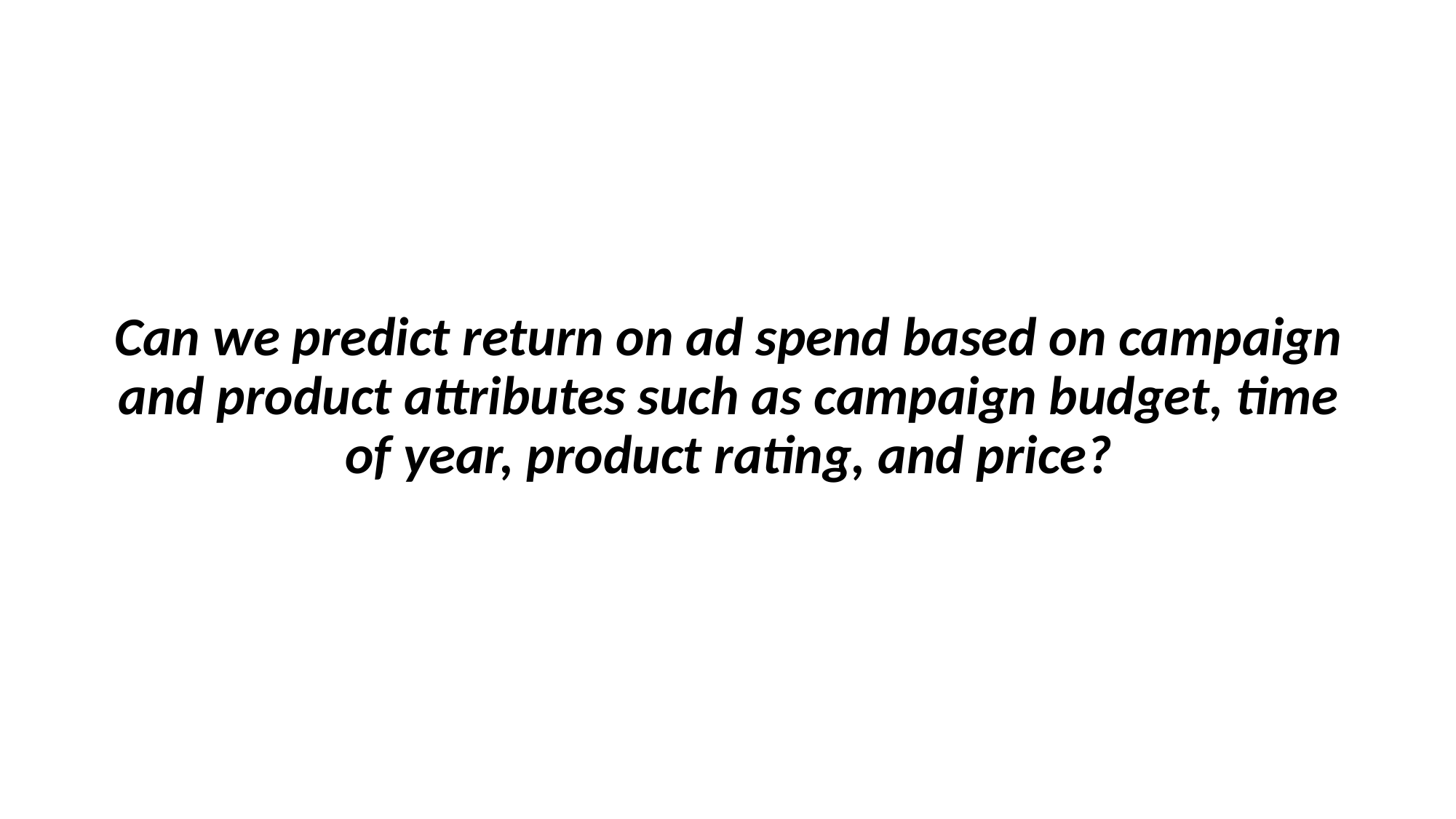

Can we predict return on ad spend based on campaign and product attributes such as campaign budget, time of year, product rating, and price?